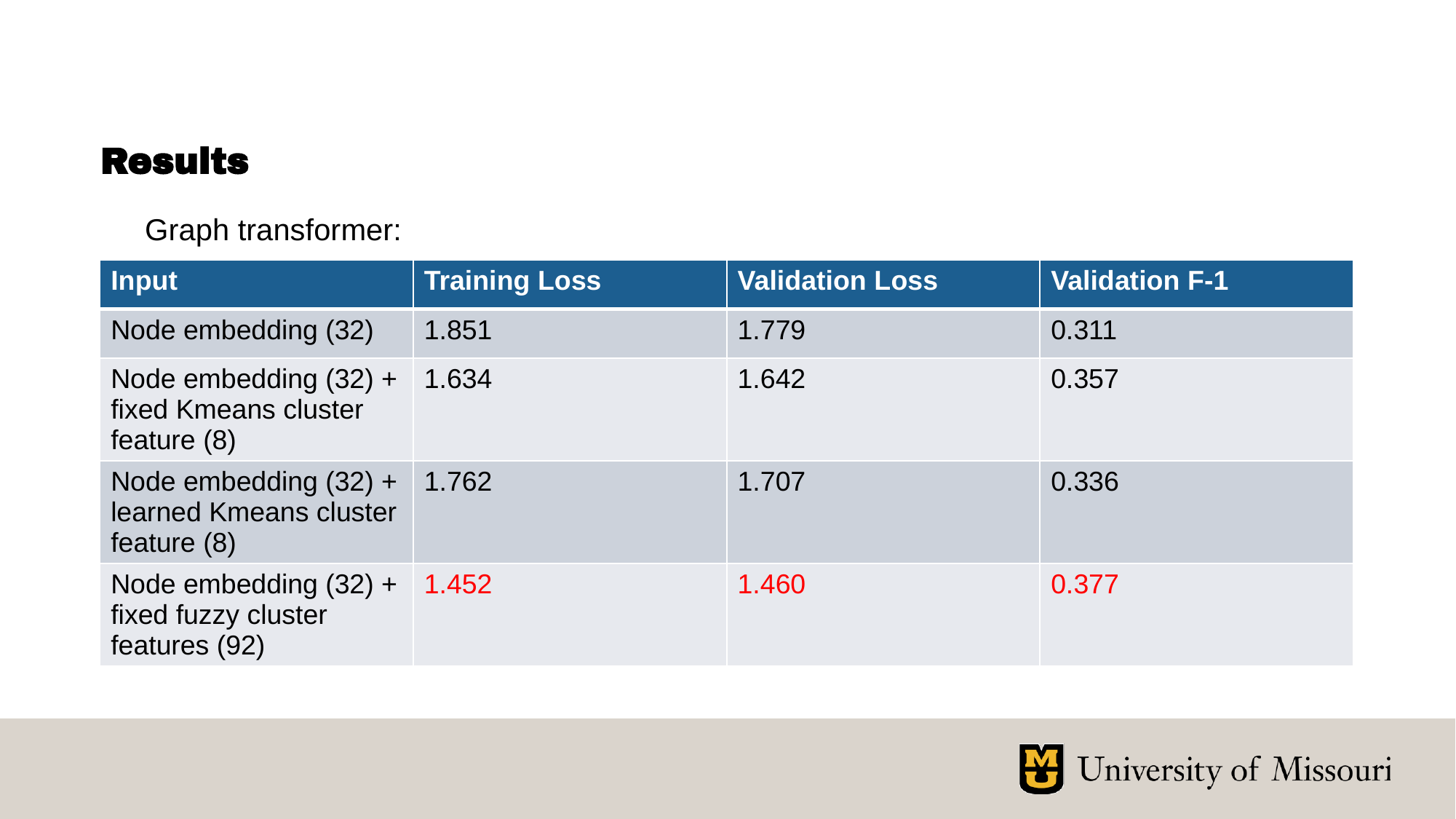

# Results
Graph transformer:

| Input | Training Loss | Validation Loss | Validation F-1 |
| --- | --- | --- | --- |
| Node embedding (32) | 1.851 | 1.779 | 0.311 |
| Node embedding (32) + fixed Kmeans cluster feature (8) | 1.634 | 1.642 | 0.357 |
| Node embedding (32) + learned Kmeans cluster feature (8) | 1.762 | 1.707 | 0.336 |
| Node embedding (32) + fixed fuzzy cluster features (92) | 1.452 | 1.460 | 0.377 |